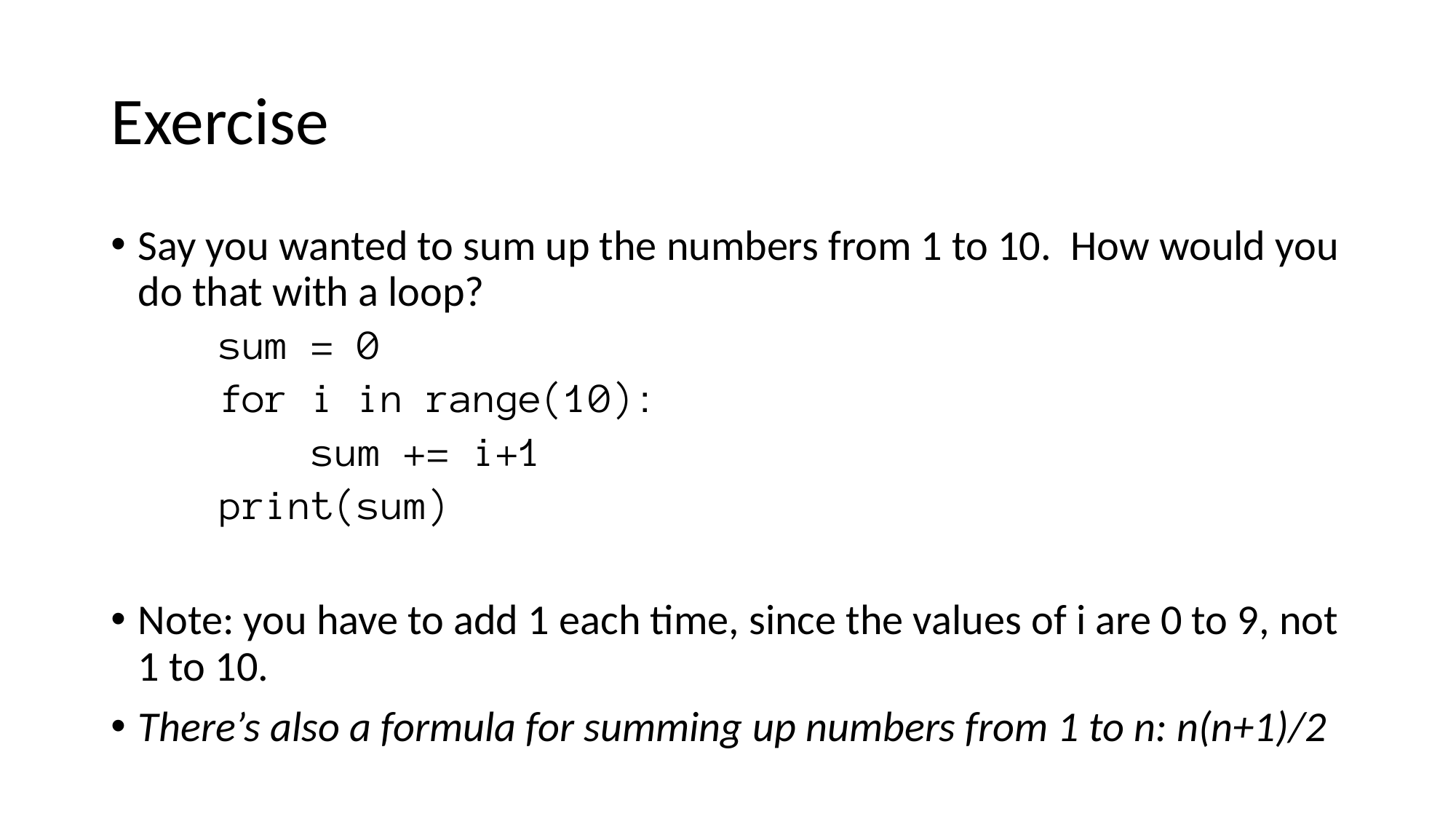

# Exercise
Say you wanted to sum up the numbers from 1 to 10.  How would you do that with a loop?
sum = 0
for i in range(10):
    sum += i+1
print(sum)

Note: you have to add 1 each time, since the values of i are 0 to 9, not 1 to 10.
There’s also a formula for summing up numbers from 1 to n: n(n+1)/2